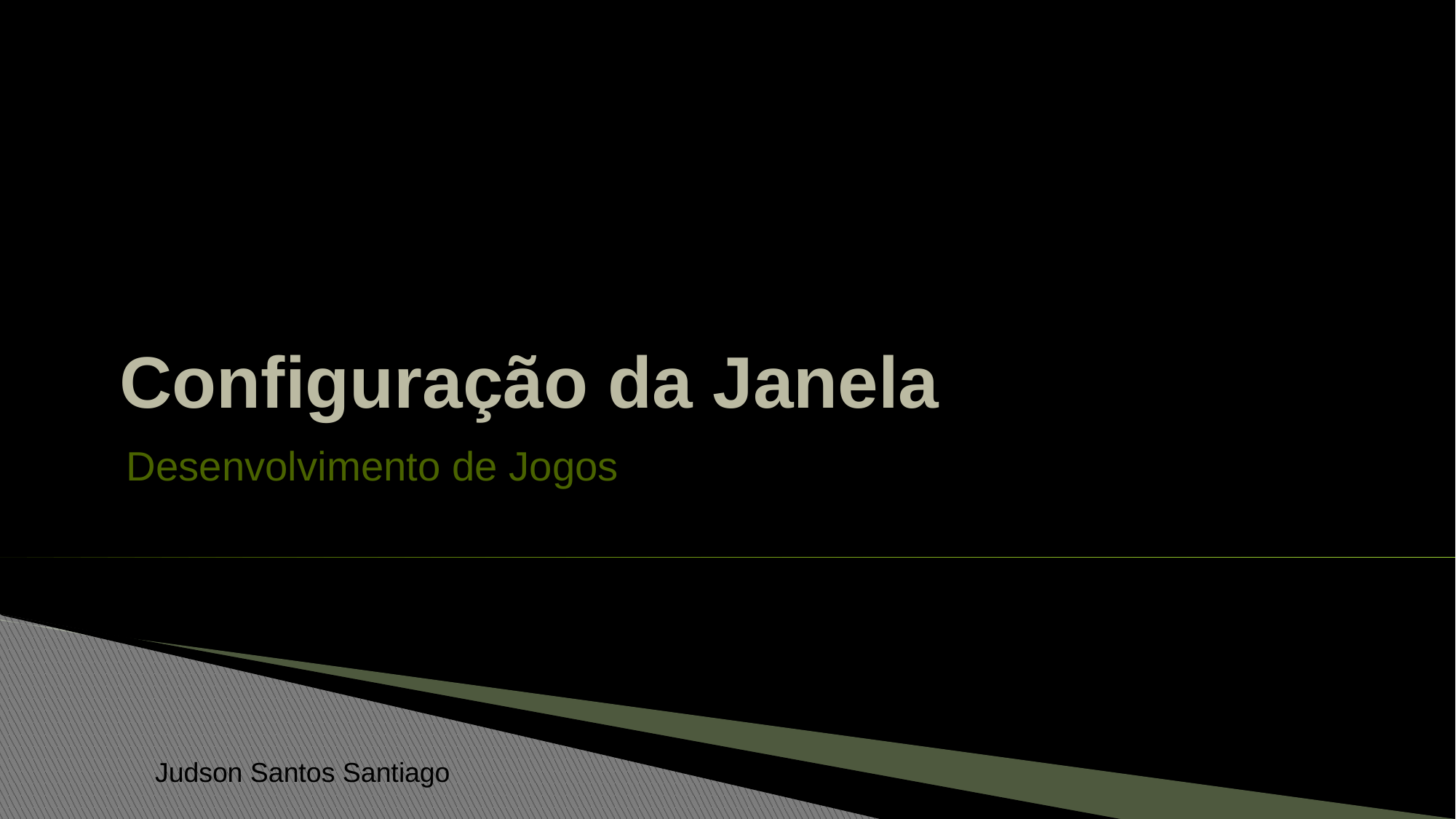

# Configuração da Janela
Desenvolvimento de Jogos